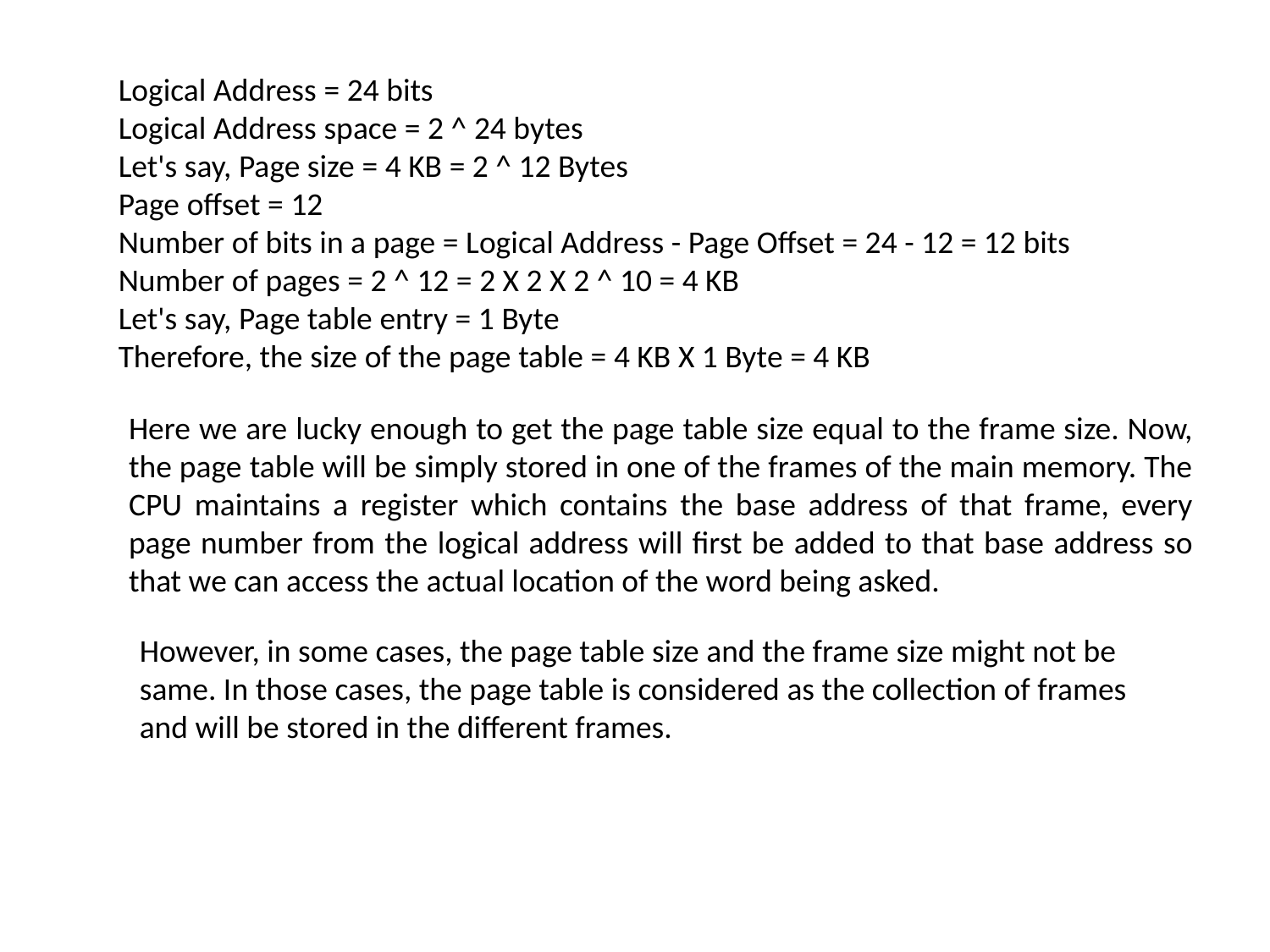

Logical Address = 24 bits
Logical Address space = 2 ^ 24 bytes
Let's say, Page size = 4 KB = 2 ^ 12 Bytes
Page offset = 12
Number of bits in a page = Logical Address - Page Offset = 24 - 12 = 12 bits
Number of pages = 2 ^ 12 = 2 X 2 X 2 ^ 10 = 4 KB
Let's say, Page table entry = 1 Byte
Therefore, the size of the page table = 4 KB X 1 Byte = 4 KB
Here we are lucky enough to get the page table size equal to the frame size. Now, the page table will be simply stored in one of the frames of the main memory. The CPU maintains a register which contains the base address of that frame, every page number from the logical address will first be added to that base address so that we can access the actual location of the word being asked.
However, in some cases, the page table size and the frame size might not be same. In those cases, the page table is considered as the collection of frames and will be stored in the different frames.